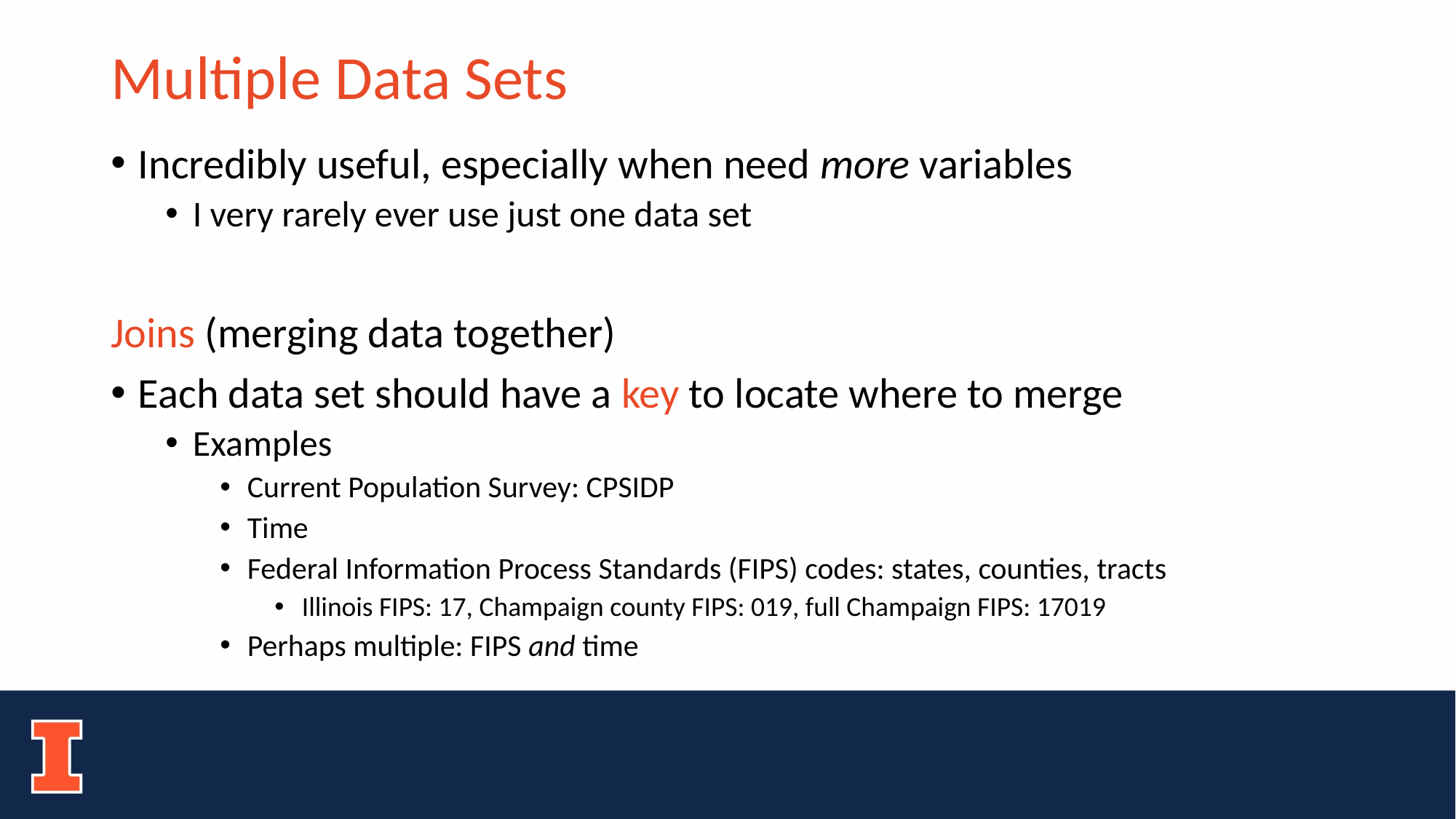

# Multiple Data Sets
Incredibly useful, especially when need more variables
I very rarely ever use just one data set

Joins (merging data together)
Each data set should have a key to locate where to merge
Examples
Current Population Survey: CPSIDP
Time
Federal Information Process Standards (FIPS) codes: states, counties, tracts
Illinois FIPS: 17, Champaign county FIPS: 019, full Champaign FIPS: 17019
Perhaps multiple: FIPS and time